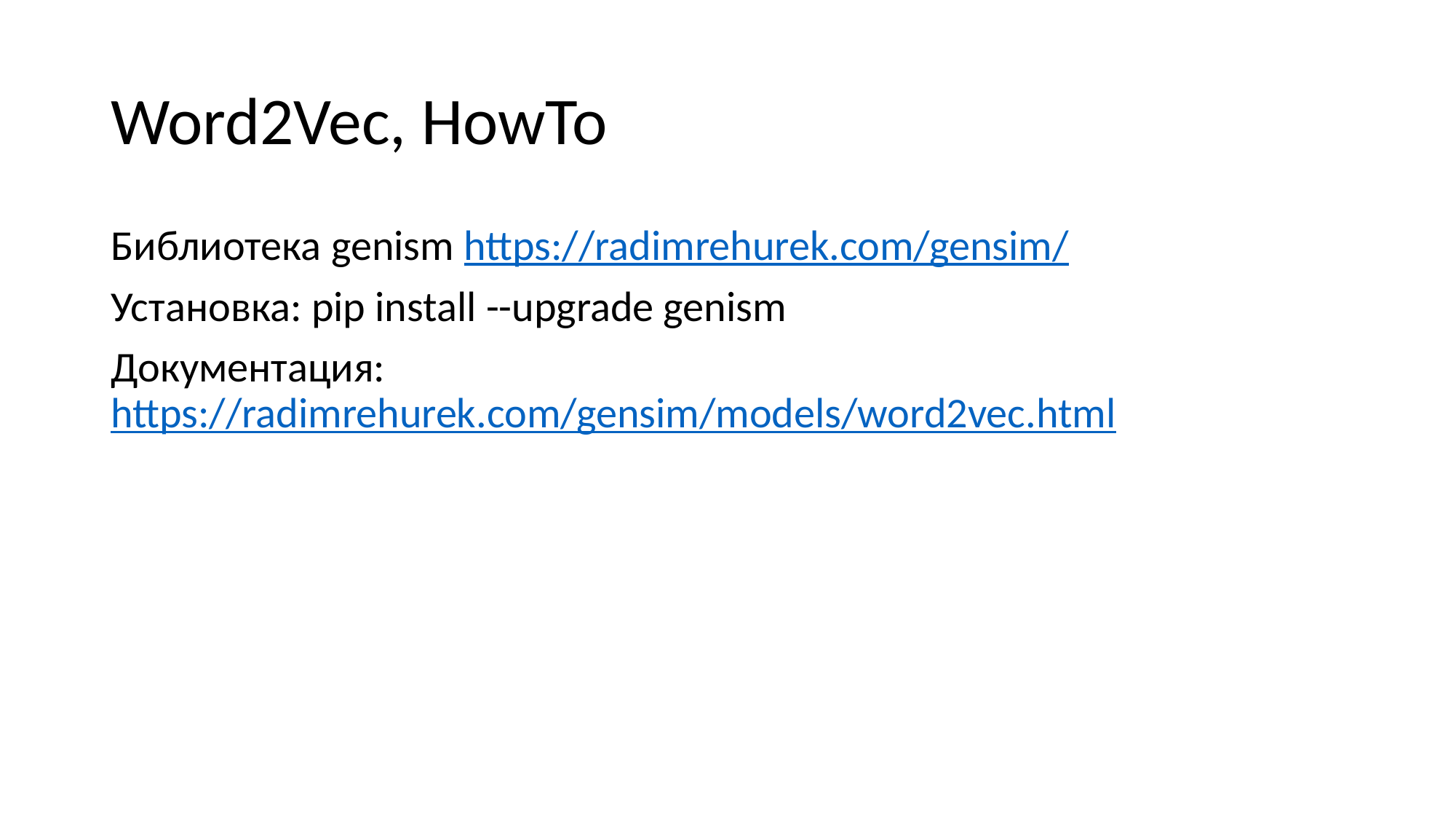

# Word2Vec, HowTo
Библиотека genism https://radimrehurek.com/gensim/
Установка: pip install --upgrade genism
Документация: https://radimrehurek.com/gensim/models/word2vec.html